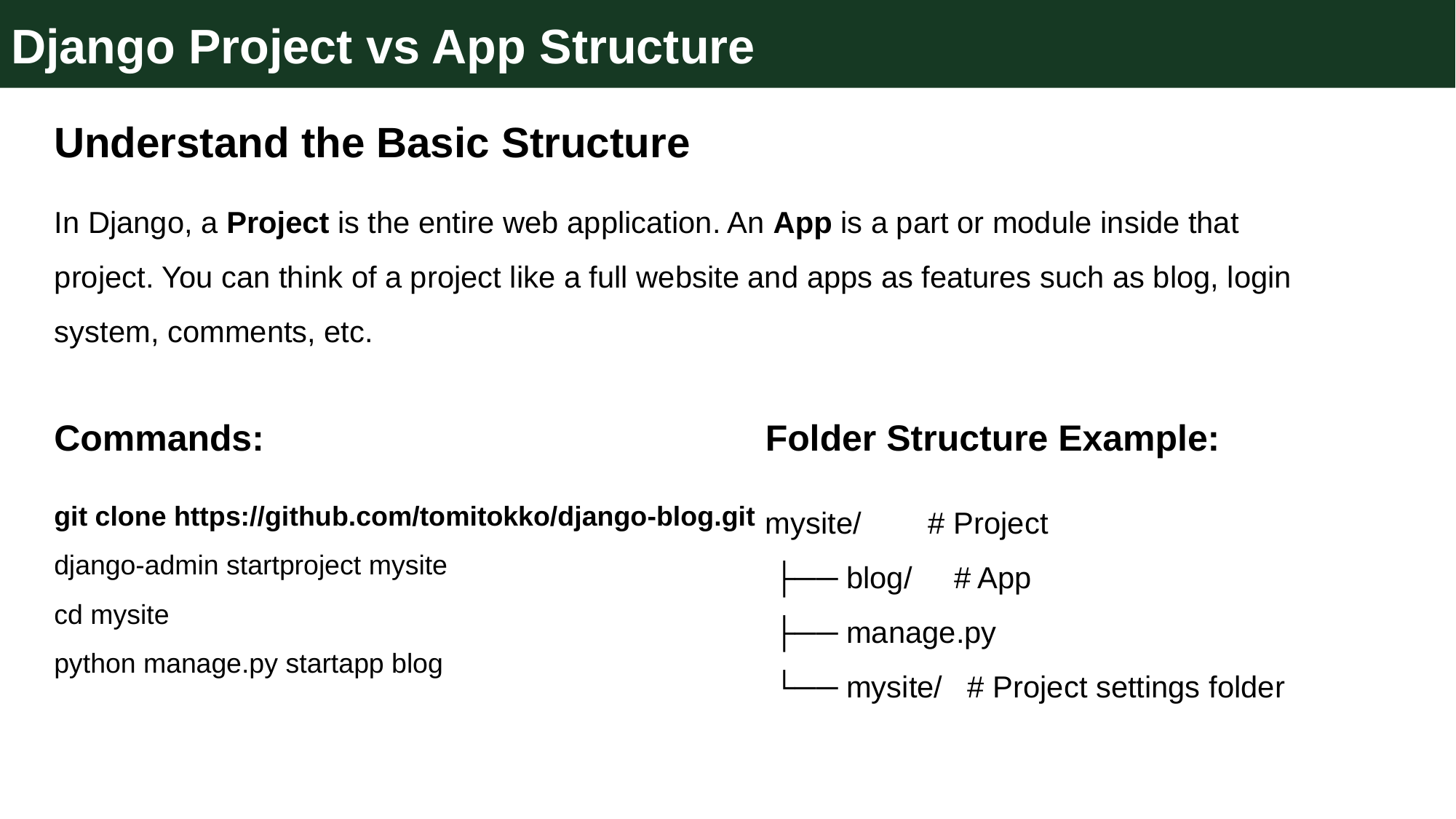

Django Project vs App Structure
Understand the Basic Structure
In Django, a Project is the entire web application. An App is a part or module inside that project. You can think of a project like a full website and apps as features such as blog, login system, comments, etc.
Folder Structure Example:
Commands:
git clone https://github.com/tomitokko/django-blog.git
django-admin startproject mysite
cd mysite
python manage.py startapp blog
mysite/        # Project
 ├── blog/     # App
 ├── manage.py
 └── mysite/   # Project settings folder